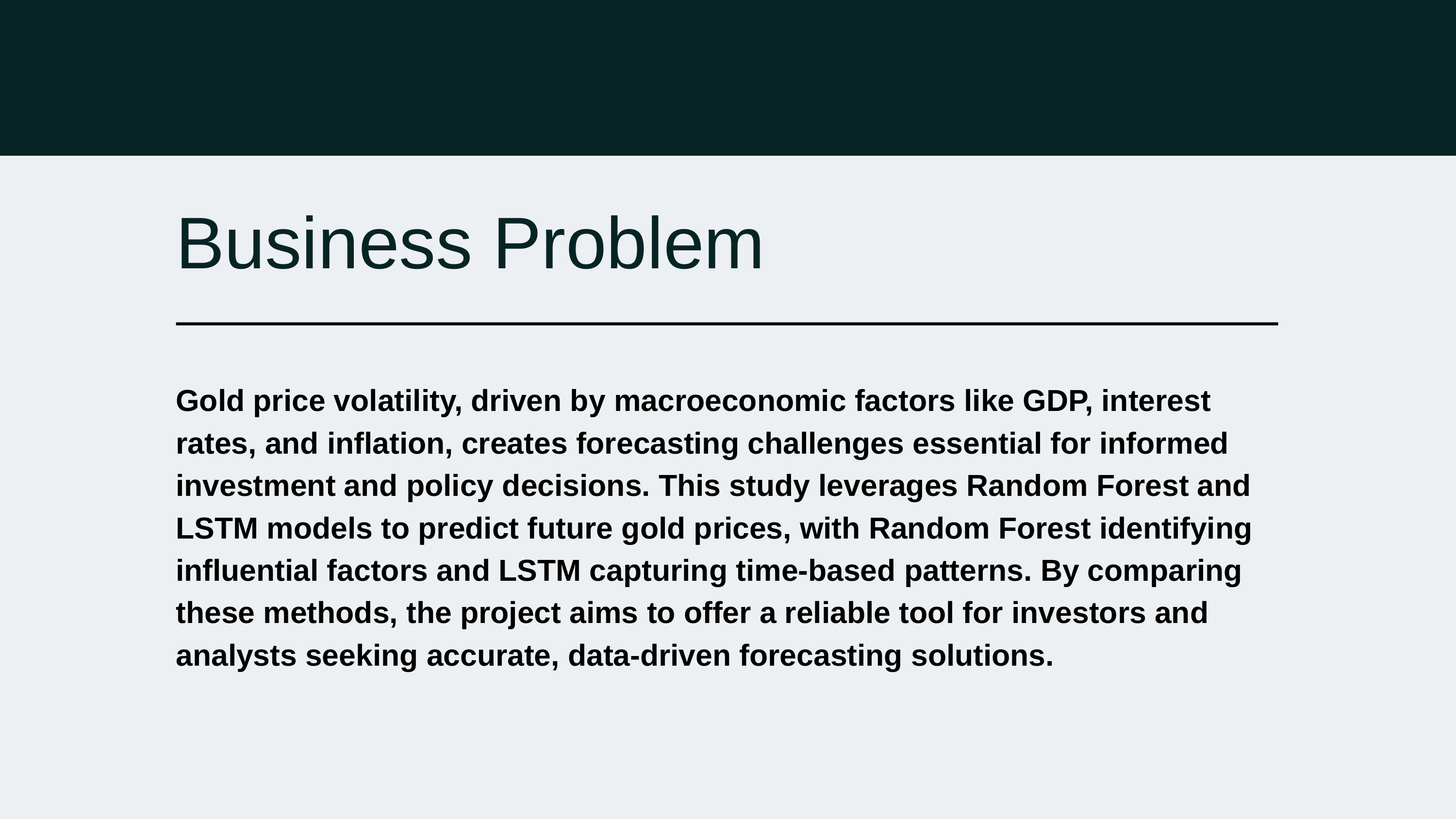

Business Problem

Gold price volatility, driven by macroeconomic factors like GDP, interest rates, and inflation, creates forecasting challenges essential for informed investment and policy decisions. This study leverages Random Forest and LSTM models to predict future gold prices, with Random Forest identifying influential factors and LSTM capturing time-based patterns. By comparing these methods, the project aims to offer a reliable tool for investors and analysts seeking accurate, data-driven forecasting solutions.